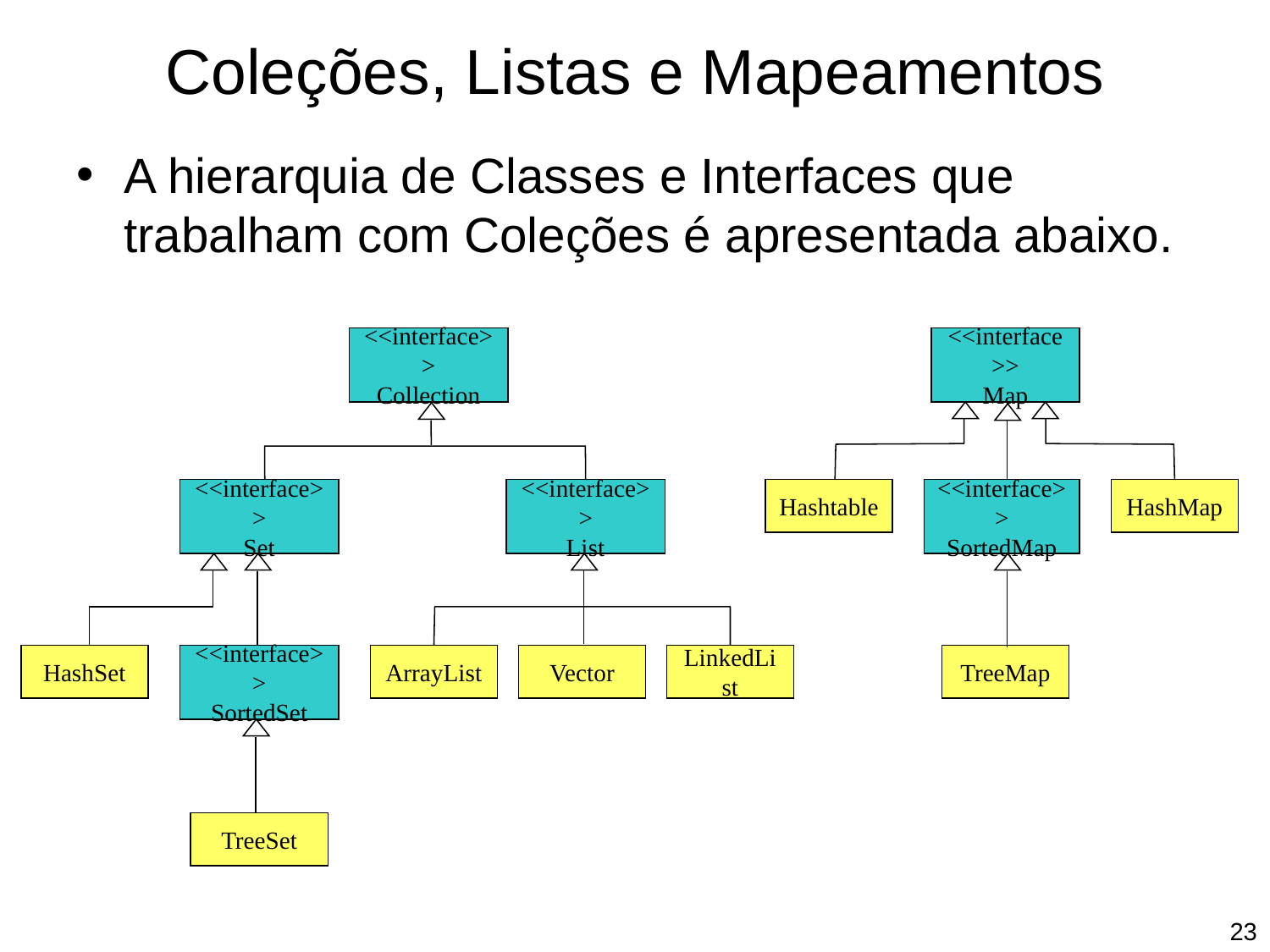

Coleções, Listas e Mapeamentos
A hierarquia de Classes e Interfaces que trabalham com Coleções é apresentada abaixo.
<<interface>>
Collection
<<interface>>
Map

<<interface>>
Set
<<interface>>
List
Hashtable
<<interface>>
SortedMap
HashMap

HashSet
<<interface>>
SortedSet
ArrayList
Vector
LinkedList
TreeMap

TreeSet
23